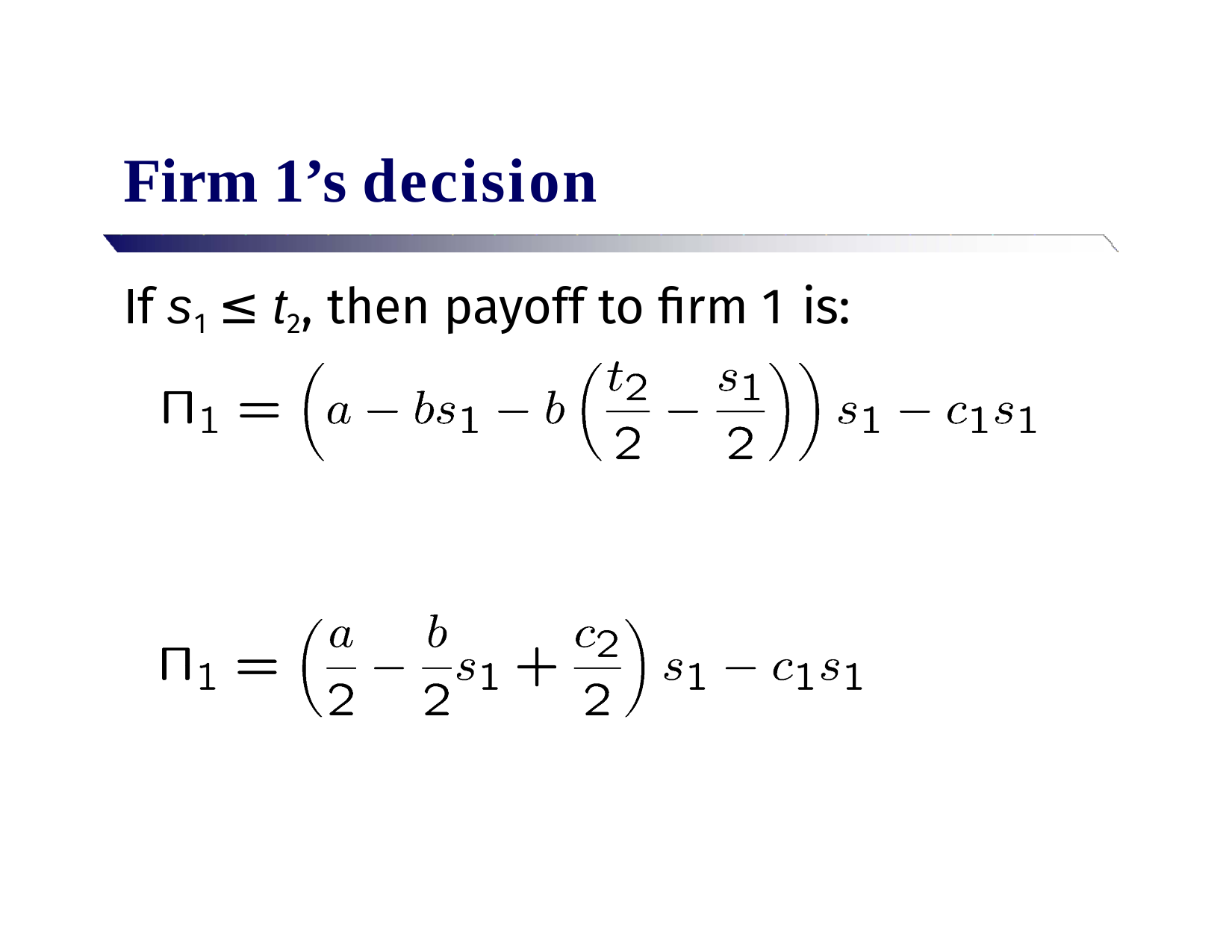

Firm 1’s decision

If s1 ≤ t2, then payoff to firm 1 is: